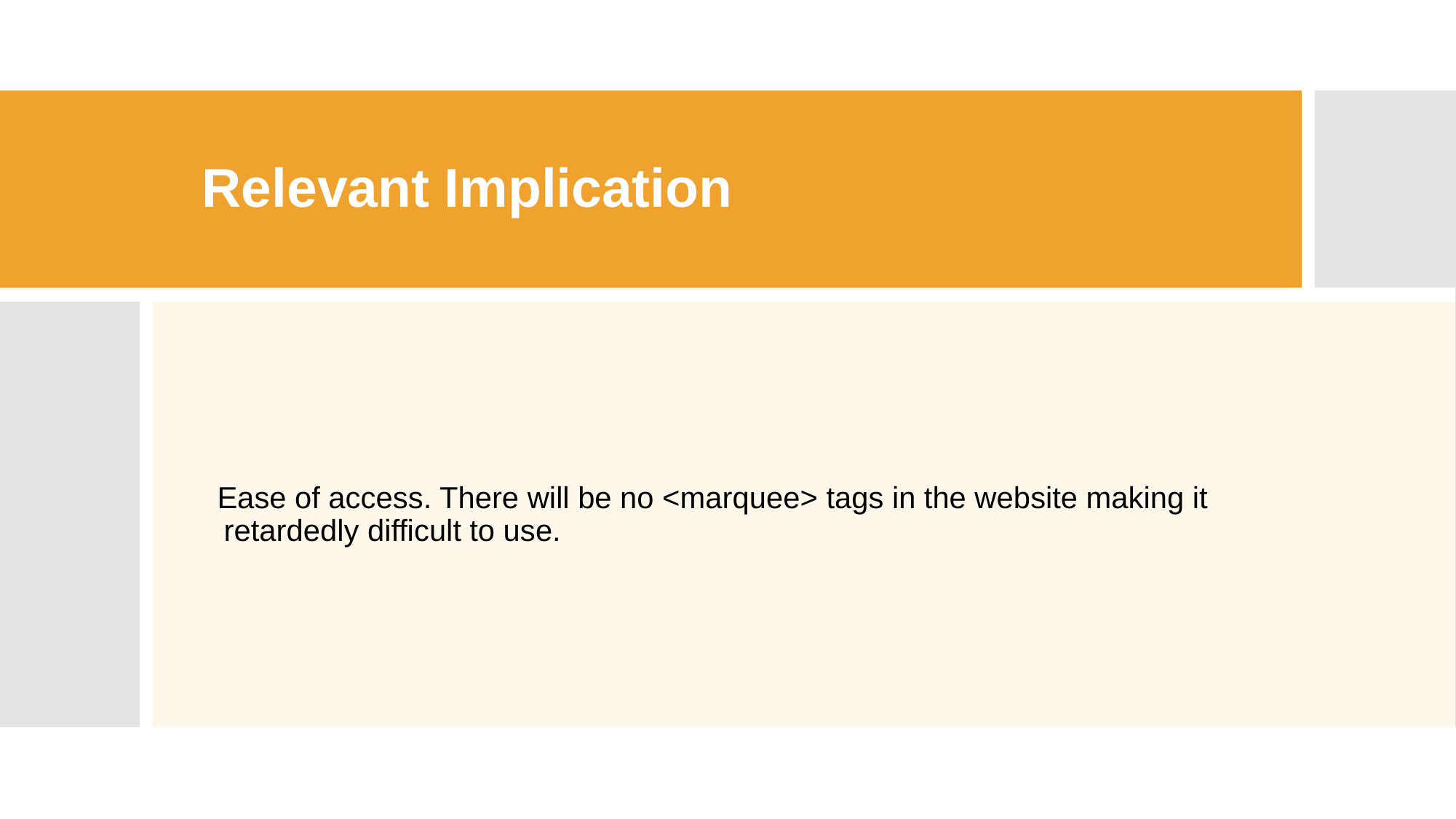

# Relevant Implication

Ease of access. There will be no <marquee> tags in the website making it retardedly difficult to use.